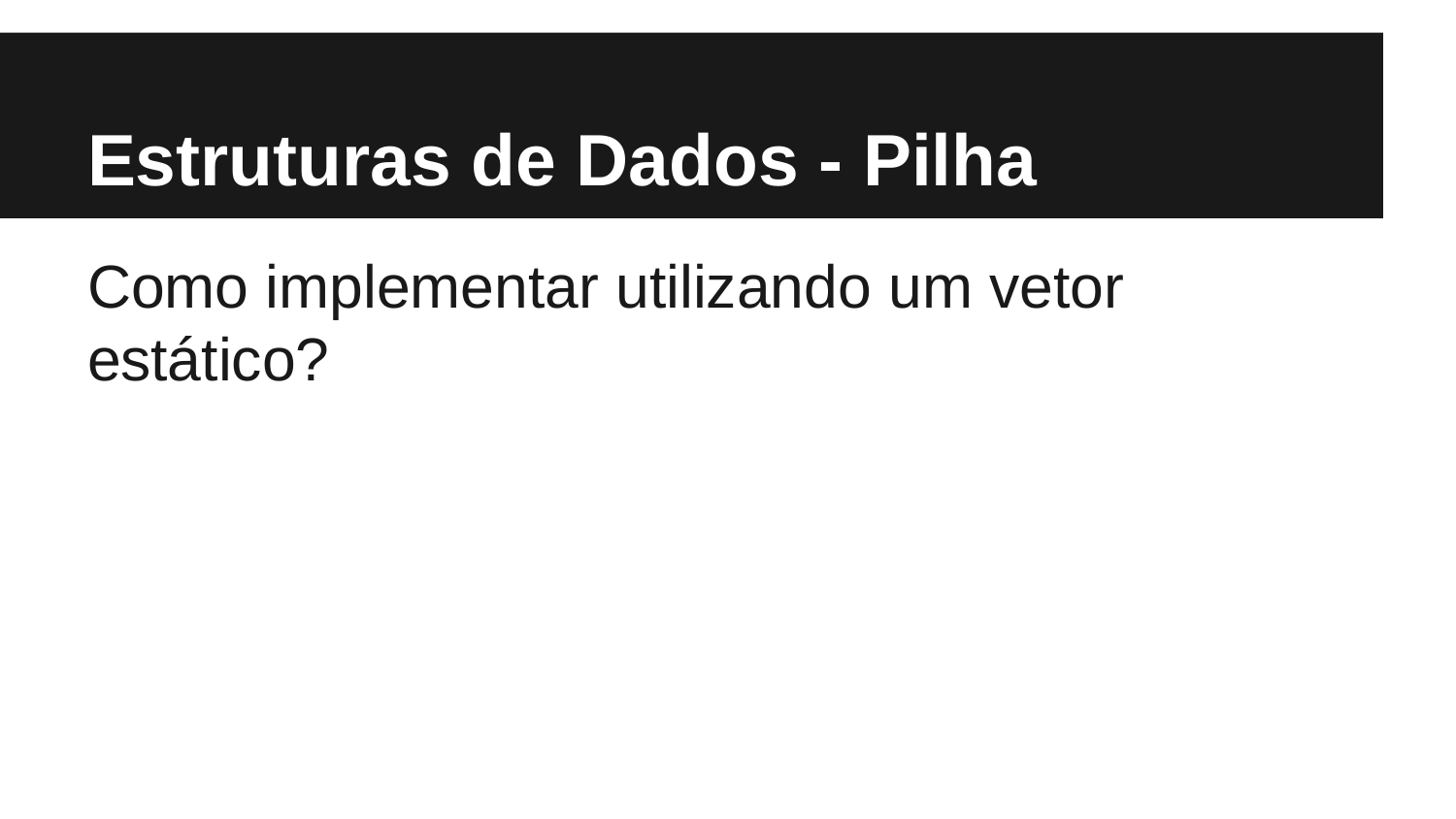

# Estruturas de Dados - Pilha
Como implementar utilizando um vetor estático?